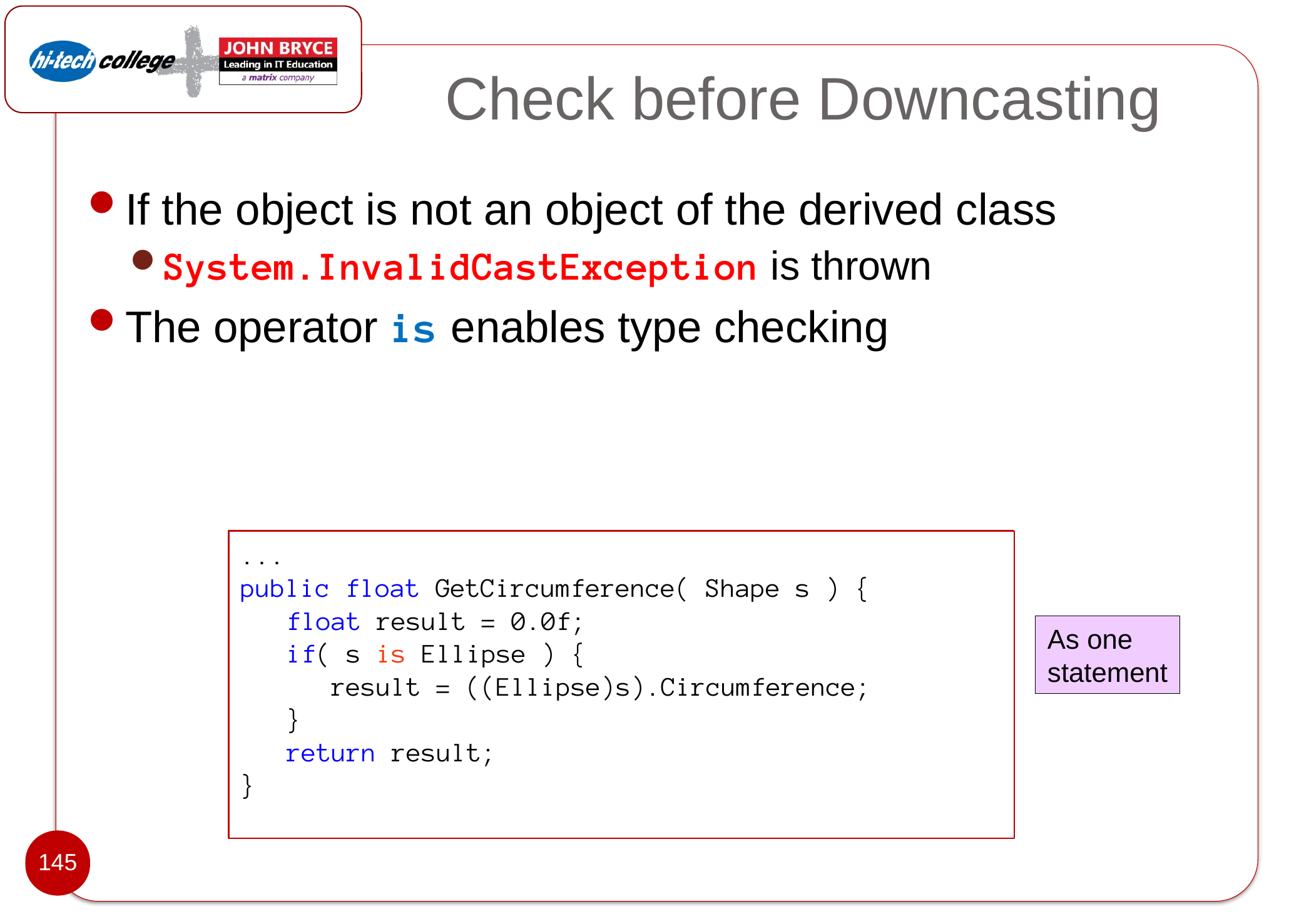

# Check before Downcasting
If the object is not an object of the derived class
System.InvalidCastException is thrown
The operator is enables type checking
...
public float GetCircumference( Shape s ) {
	float result = 0.0f;
	if( s is Ellipse ) {
		Ellipse e = (Ellipse) s;
		result = e.Circumference;
	}
	return result;
}
...
public float GetCircumference( Shape s ) {
	float result = 0.0f;
	if( s is Ellipse ) {
		result = ((Ellipse)s).Circumference;
	}
	return result;
}

As one
statement
145